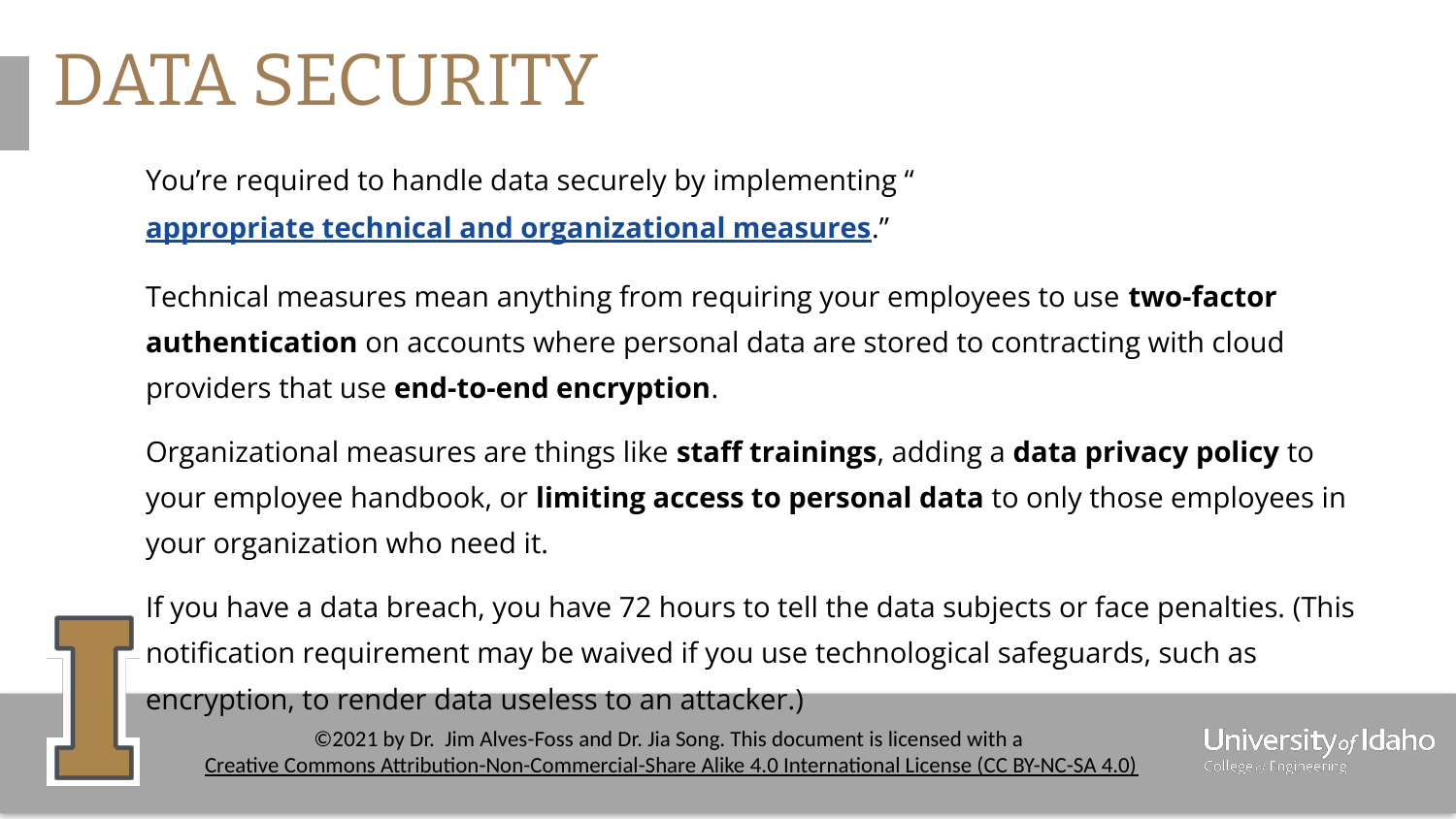

# DATA SECURITY
You’re required to handle data securely by implementing “appropriate technical and organizational measures.”
Technical measures mean anything from requiring your employees to use two-factor authentication on accounts where personal data are stored to contracting with cloud providers that use end-to-end encryption.
Organizational measures are things like staff trainings, adding a data privacy policy to your employee handbook, or limiting access to personal data to only those employees in your organization who need it.
If you have a data breach, you have 72 hours to tell the data subjects or face penalties. (This notification requirement may be waived if you use technological safeguards, such as encryption, to render data useless to an attacker.)